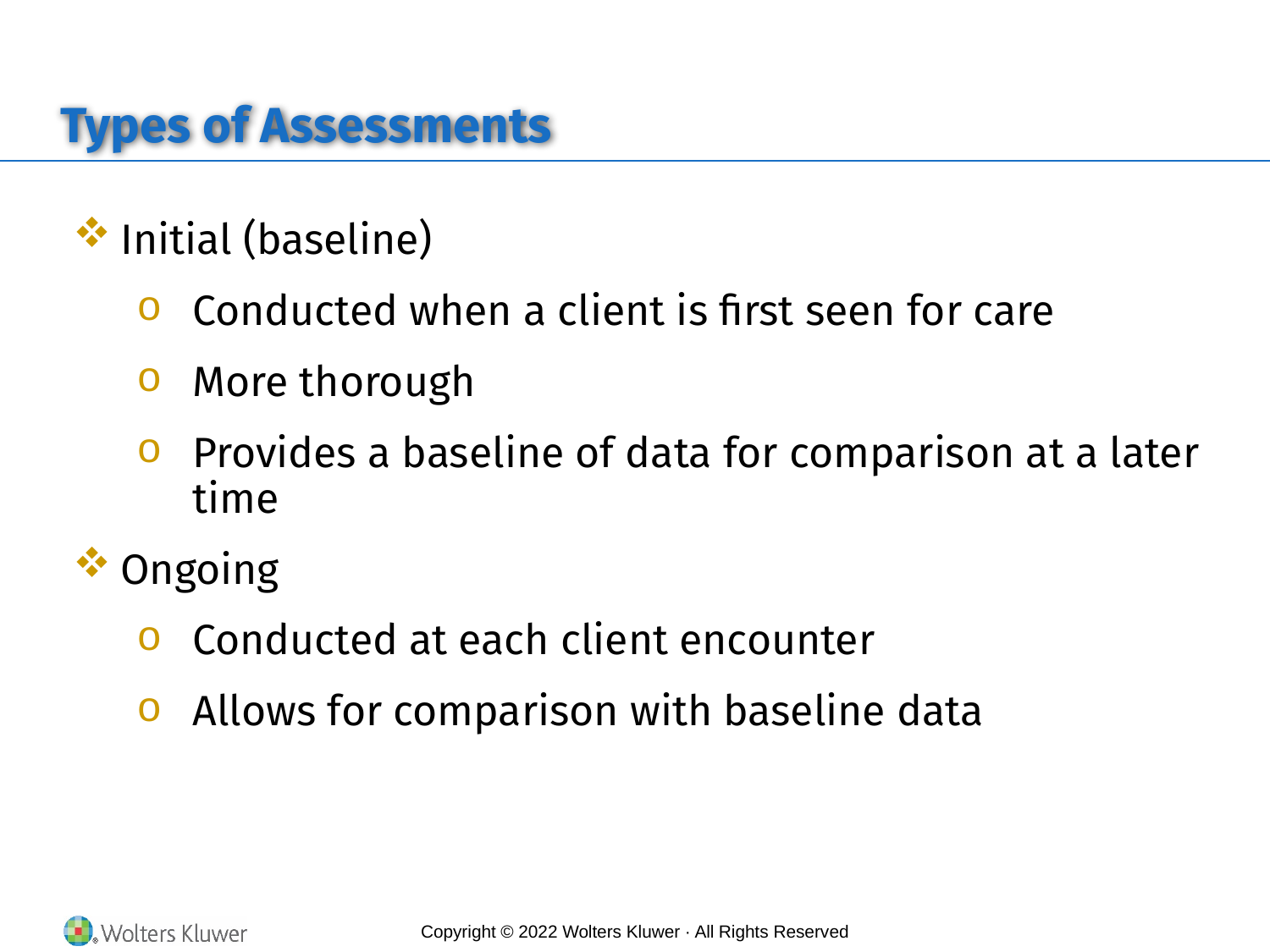

# Types of Assessments
Initial (baseline)
Conducted when a client is first seen for care
More thorough
Provides a baseline of data for comparison at a later time
Ongoing
Conducted at each client encounter
Allows for comparison with baseline data